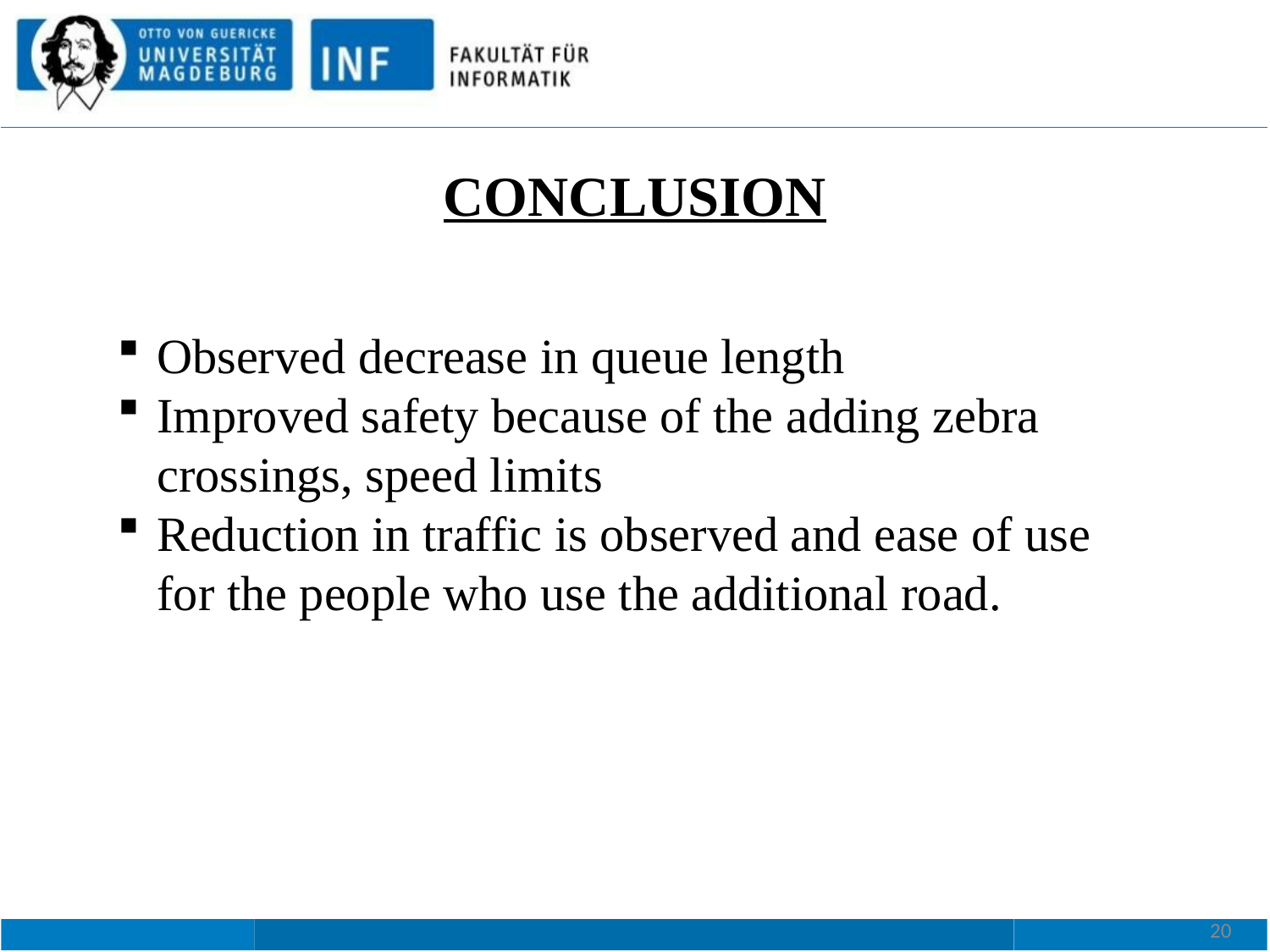

# CONCLUSION
Observed decrease in queue length
Improved safety because of the adding zebra crossings, speed limits
Reduction in traffic is observed and ease of use for the people who use the additional road.

20